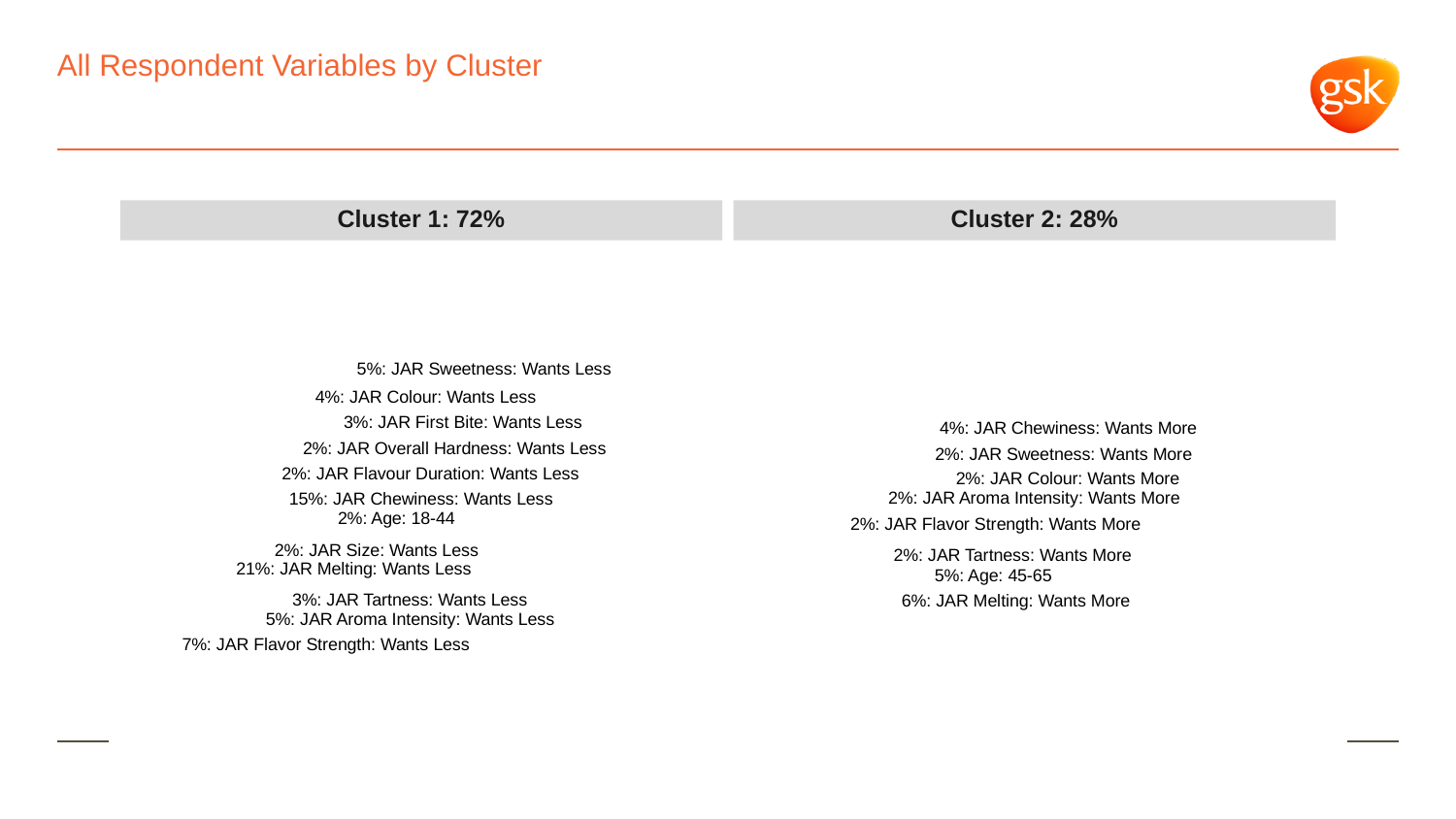

# All Respondent Variables by Cluster

Cluster 1: 72%
Cluster 2: 28%
5%: JAR Sweetness: Wants Less
4%: JAR Colour: Wants Less
3%: JAR First Bite: Wants Less
4%: JAR Chewiness: Wants More
2%: JAR Overall Hardness: Wants Less
2%: JAR Sweetness: Wants More
2%: JAR Flavour Duration: Wants Less
2%: JAR Colour: Wants More
2%: JAR Aroma Intensity: Wants More
15%: JAR Chewiness: Wants Less
2%: Age: 18-44
2%: JAR Flavor Strength: Wants More
2%: JAR Size: Wants Less
2%: JAR Tartness: Wants More
21%: JAR Melting: Wants Less
5%: Age: 45-65
6%: JAR Melting: Wants More
3%: JAR Tartness: Wants Less
5%: JAR Aroma Intensity: Wants Less
7%: JAR Flavor Strength: Wants Less